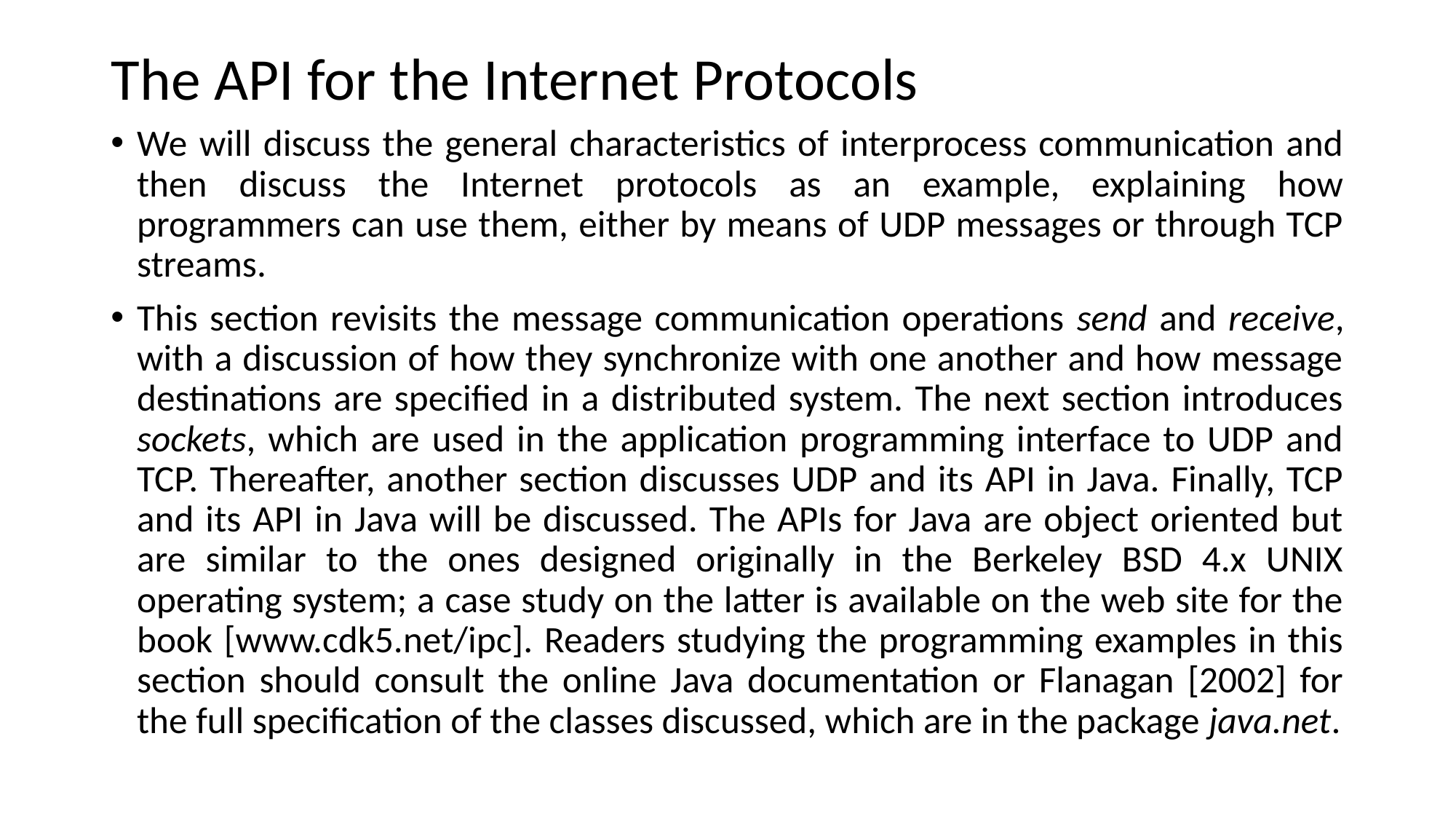

# The API for the Internet Protocols
We will discuss the general characteristics of interprocess communication and then discuss the Internet protocols as an example, explaining how programmers can use them, either by means of UDP messages or through TCP streams.
This section revisits the message communication operations send and receive, with a discussion of how they synchronize with one another and how message destinations are specified in a distributed system. The next section introduces sockets, which are used in the application programming interface to UDP and TCP. Thereafter, another section discusses UDP and its API in Java. Finally, TCP and its API in Java will be discussed. The APIs for Java are object oriented but are similar to the ones designed originally in the Berkeley BSD 4.x UNIX operating system; a case study on the latter is available on the web site for the book [www.cdk5.net/ipc]. Readers studying the programming examples in this section should consult the online Java documentation or Flanagan [2002] for the full specification of the classes discussed, which are in the package java.net.